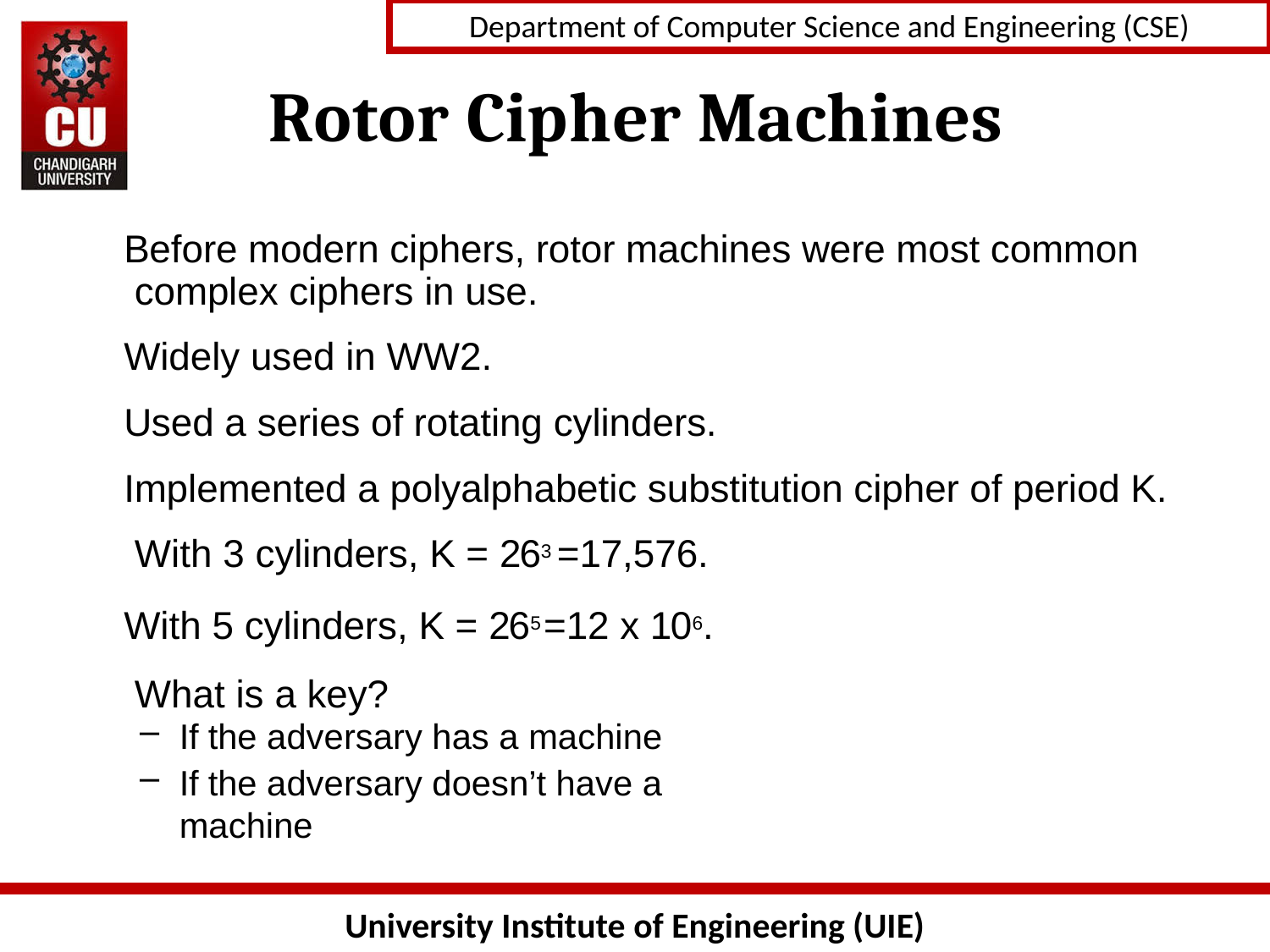

# Rotor Cipher Machines
Before modern ciphers, rotor machines were most common  complex ciphers in use.
Widely used in WW2.
Used a series of rotating cylinders.
Implemented a polyalphabetic substitution cipher of period K.  With 3 cylinders, K = 263 =17,576.
With 5 cylinders, K = 265 =12 x 106.  What is a key?
If the adversary has a machine
If the adversary doesn’t have a machine